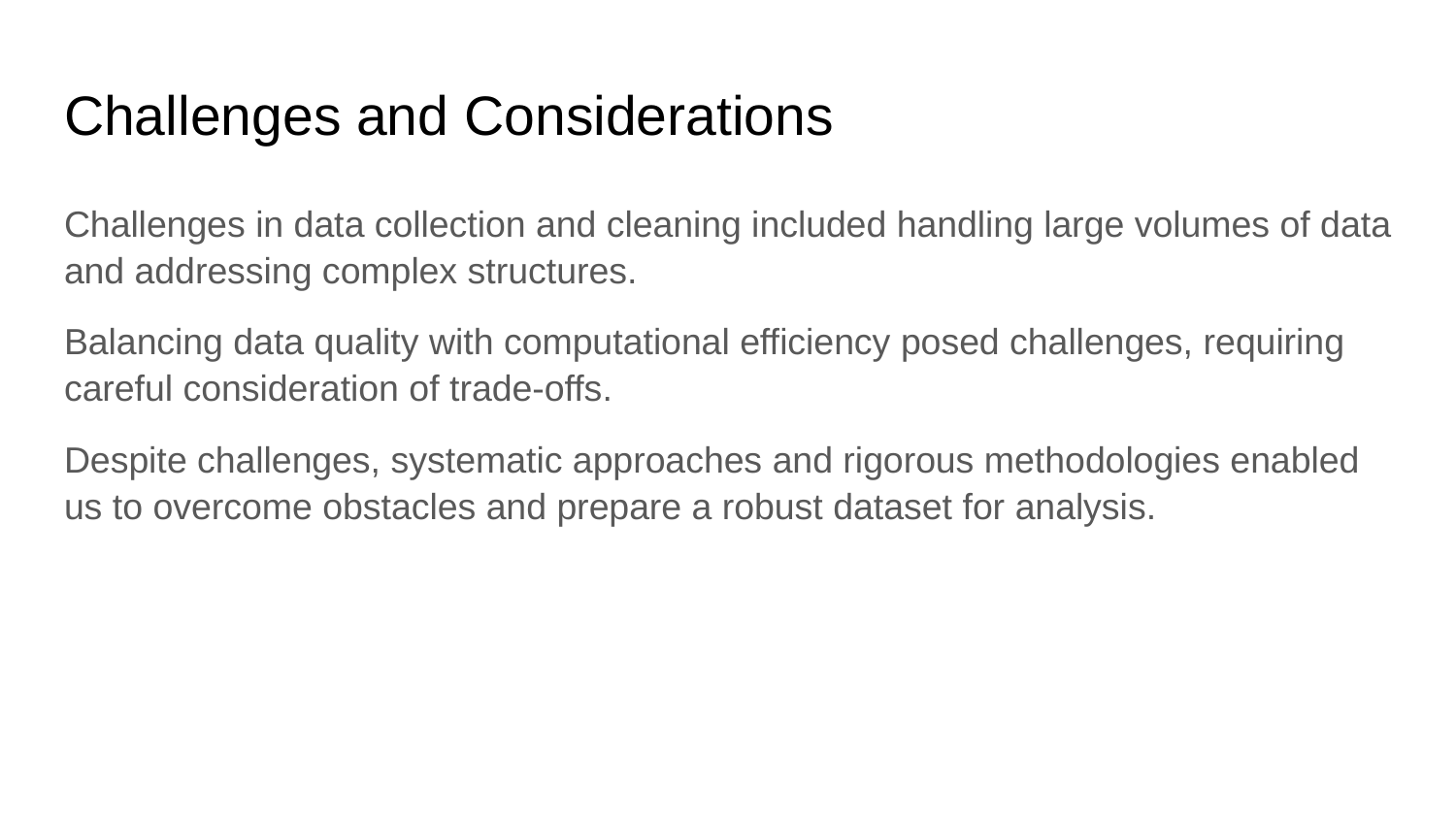

# Challenges and Considerations
Challenges in data collection and cleaning included handling large volumes of data and addressing complex structures.
Balancing data quality with computational efficiency posed challenges, requiring careful consideration of trade-offs.
Despite challenges, systematic approaches and rigorous methodologies enabled us to overcome obstacles and prepare a robust dataset for analysis.